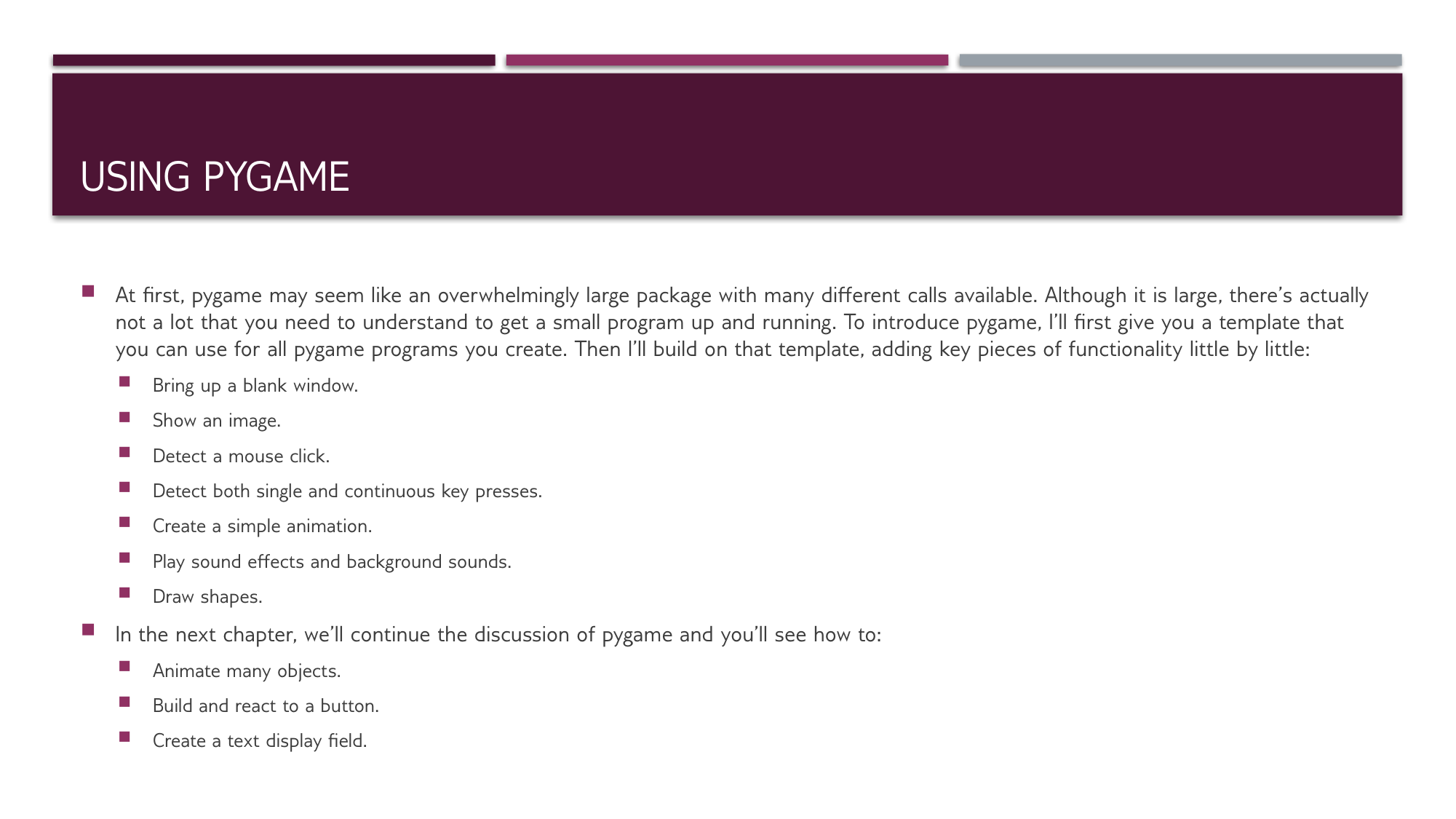

# Using Pygame
At first, pygame may seem like an overwhelmingly large package with many different calls available. Although it is large, there’s actually not a lot that you need to understand to get a small program up and running. To introduce pygame, I’ll first give you a template that you can use for all pygame programs you create. Then I’ll build on that template, adding key pieces of functionality little by little:
Bring up a blank window.
Show an image.
Detect a mouse click.
Detect both single and continuous key presses.
Create a simple animation.
Play sound effects and background sounds.
Draw shapes.
In the next chapter, we’ll continue the discussion of pygame and you’ll see how to:
Animate many objects.
Build and react to a button.
Create a text display field.